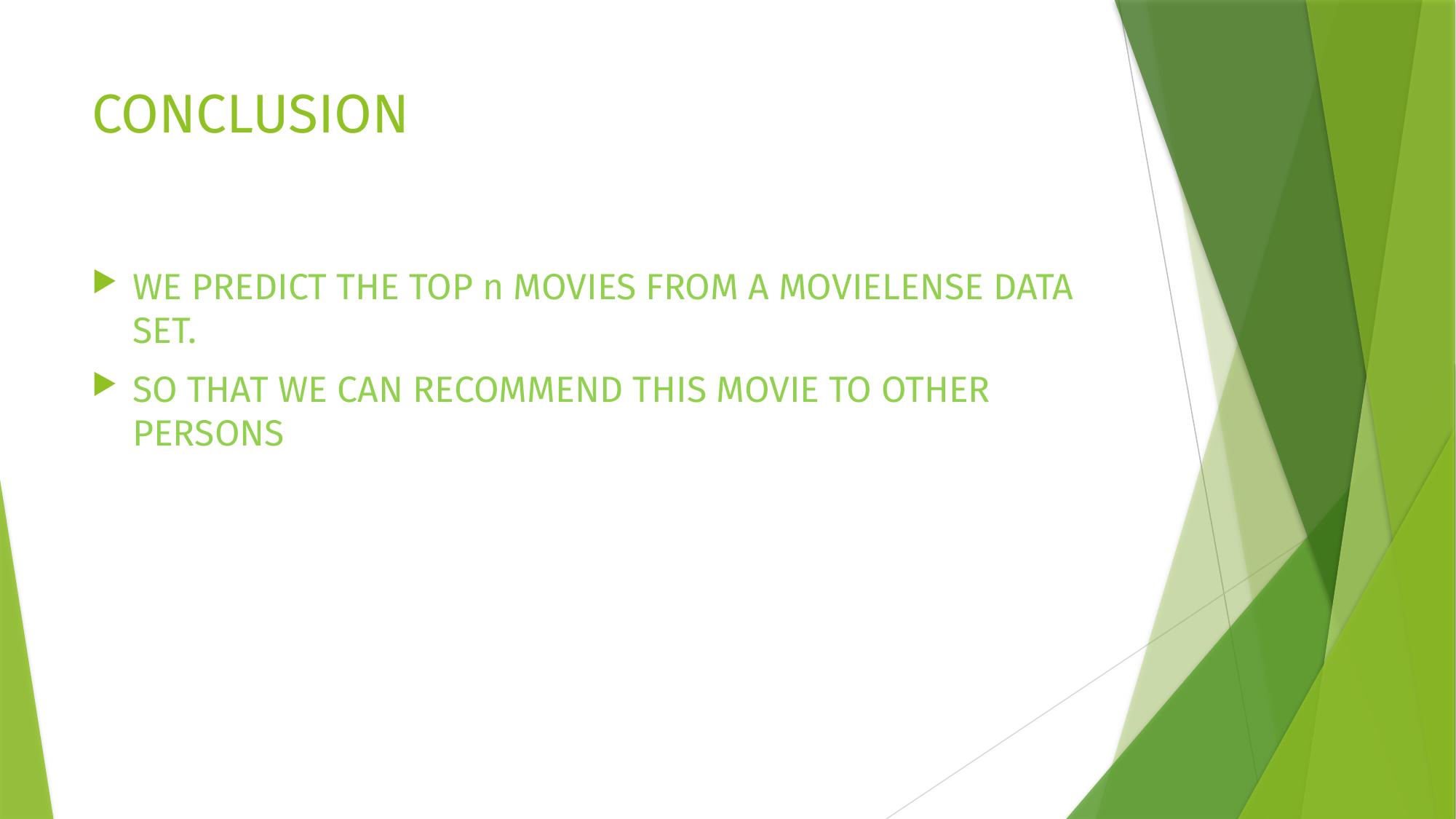

# CONCLUSION
WE PREDICT THE TOP n MOVIES FROM A MOVIELENSE DATA SET.
SO THAT WE CAN RECOMMEND THIS MOVIE TO OTHER PERSONS